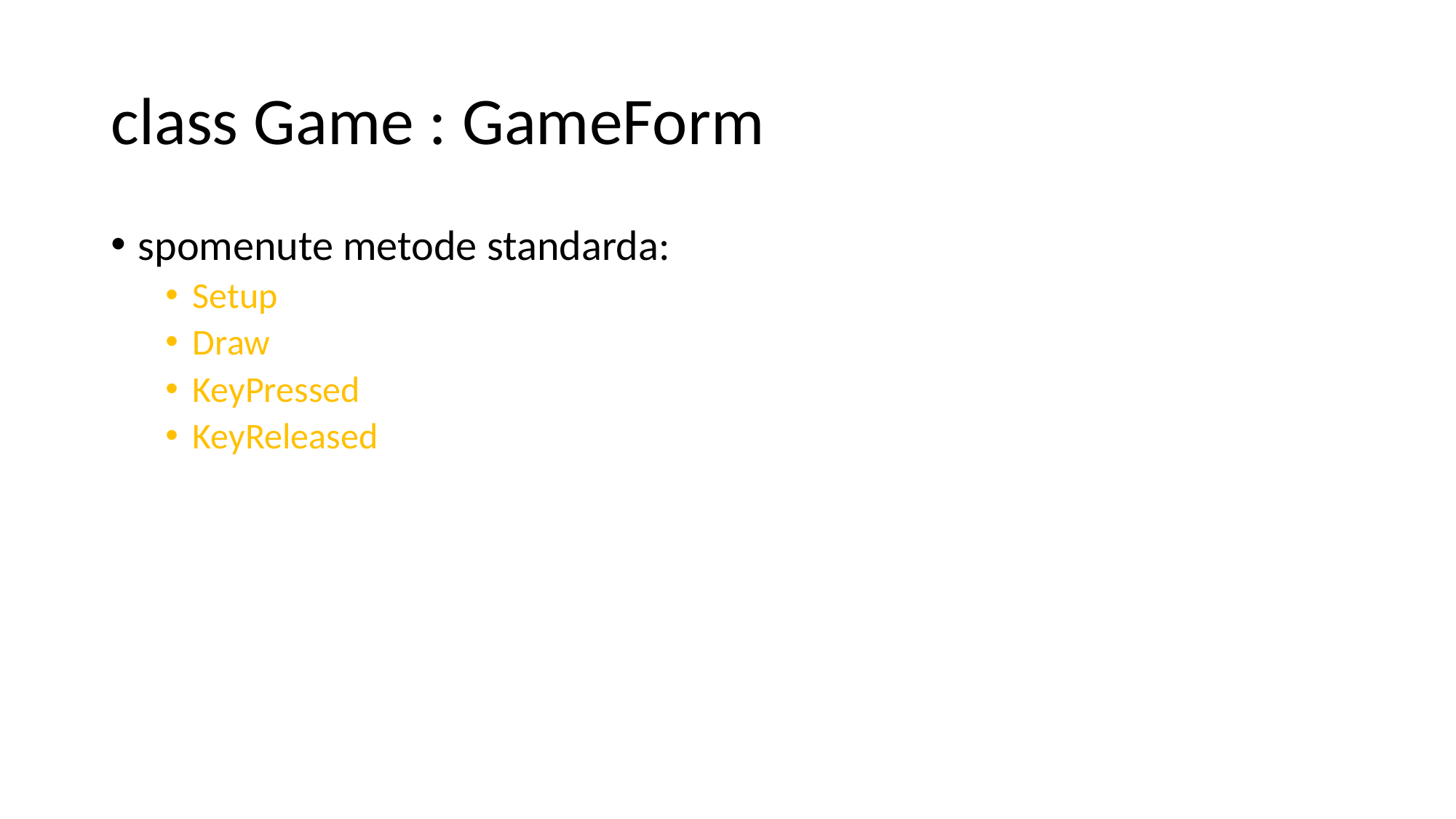

# class Game : GameForm
spomenute metode standarda:
Setup
Draw
KeyPressed
KeyReleased